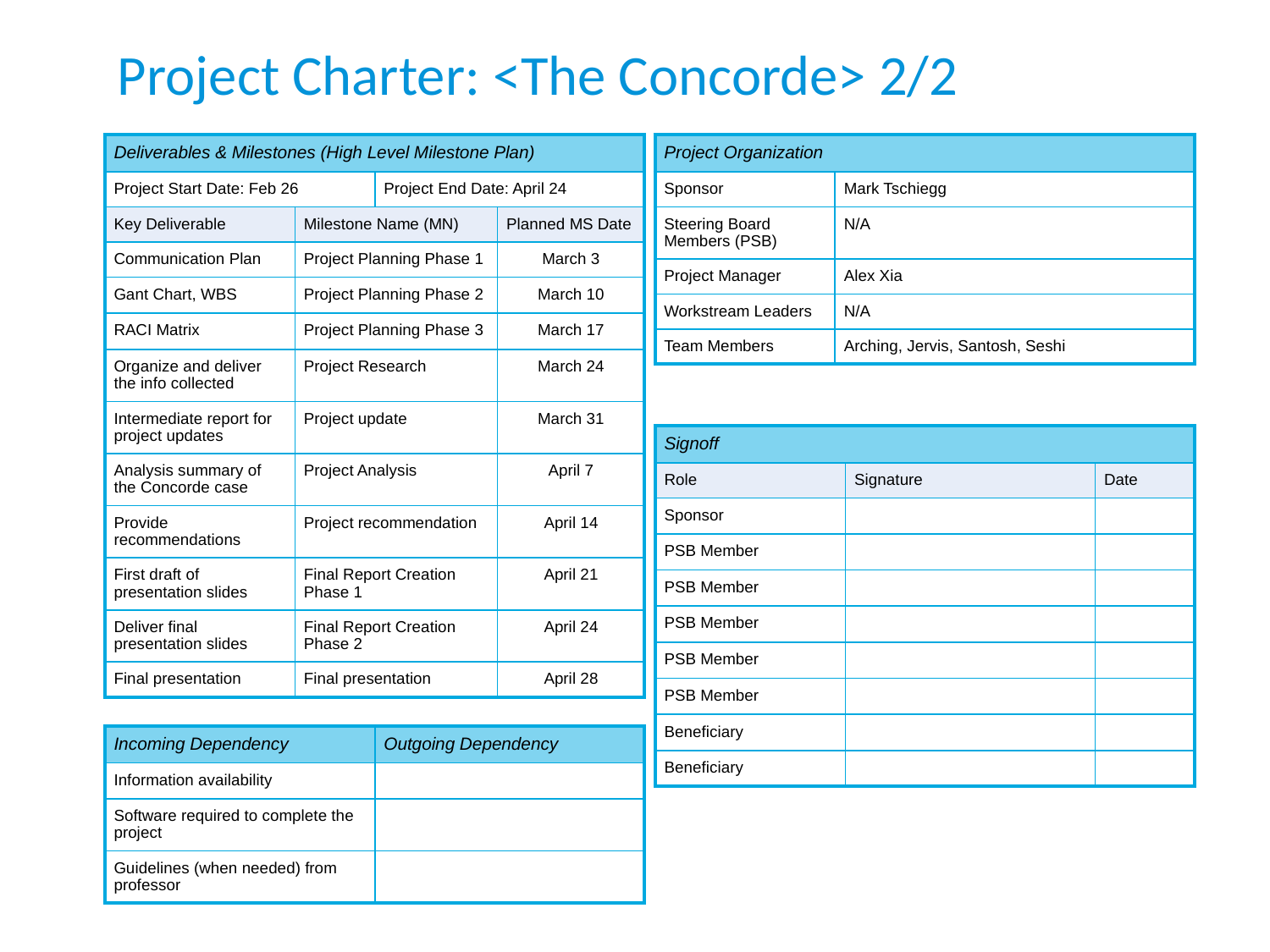

Project Charter: <The Concorde> 2/2
| Deliverables & Milestones (High Level Milestone Plan) |  |  |  |
| --- | --- | --- | --- |
| Project Start Date: Feb 26 |  | Project End Date: April 24 |  |
| Key Deliverable | Milestone Name (MN) |  | Planned MS Date |
| Communication Plan | Project Planning Phase 1 |  | March 3 |
| Gant Chart, WBS | Project Planning Phase 2 |  | March 10 |
| RACI Matrix | Project Planning Phase 3 |  | March 17 |
| Organize and deliver the info collected | Project Research |  | March 24 |
| Intermediate report for project updates | Project update |  | March 31 |
| Analysis summary of the Concorde case | Project Analysis |  | April 7 |
| Provide recommendations | Project recommendation |  | April 14 |
| First draft of presentation slides | Final Report Creation Phase 1 |  | April 21 |
| Deliver final presentation slides | Final Report Creation Phase 2 |  | April 24 |
| Final presentation | Final presentation |  | April 28 |
| Project Organization |  |
| --- | --- |
| Sponsor | Mark Tschiegg |
| Steering Board Members (PSB) | N/A |
| Project Manager | Alex Xia |
| Workstream Leaders | N/A |
| Team Members | Arching, Jervis, Santosh, Seshi |
| Signoff |  |  |
| --- | --- | --- |
| Role | Signature | Date |
| Sponsor |  |  |
| PSB Member |  |  |
| PSB Member |  |  |
| PSB Member |  |  |
| PSB Member |  |  |
| PSB Member |  |  |
| Beneficiary |  |  |
| Beneficiary |  |  |
| Incoming Dependency | Outgoing Dependency |
| --- | --- |
| Information availability |  |
| Software required to complete the project |  |
| Guidelines (when needed) from professor |  |